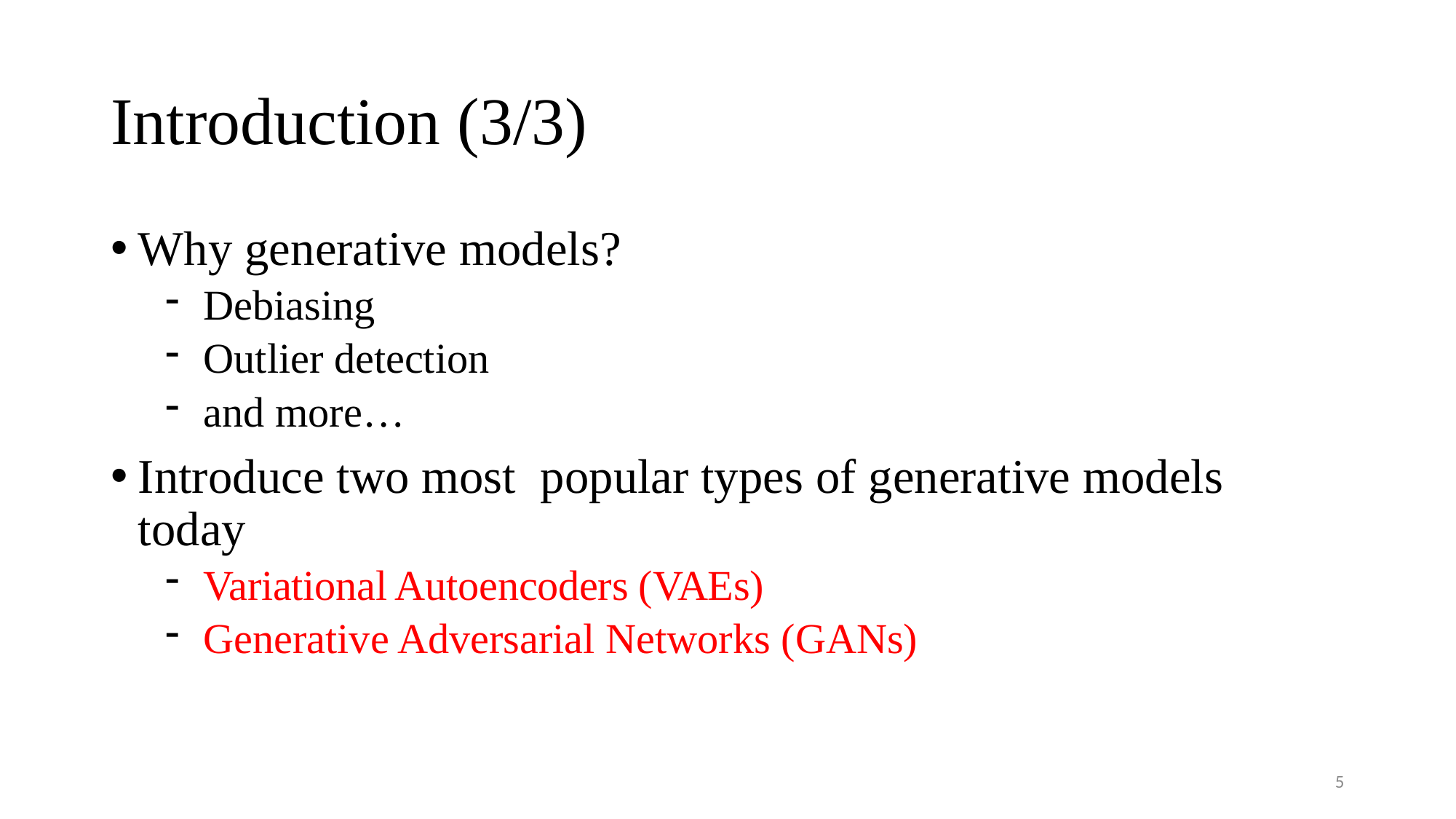

# Introduction (3/3)
Why generative models?
 Debiasing
 Outlier detection
 and more…
Introduce two most  popular types of generative models today
 Variational Autoencoders (VAEs)
 Generative Adversarial Networks (GANs)

5